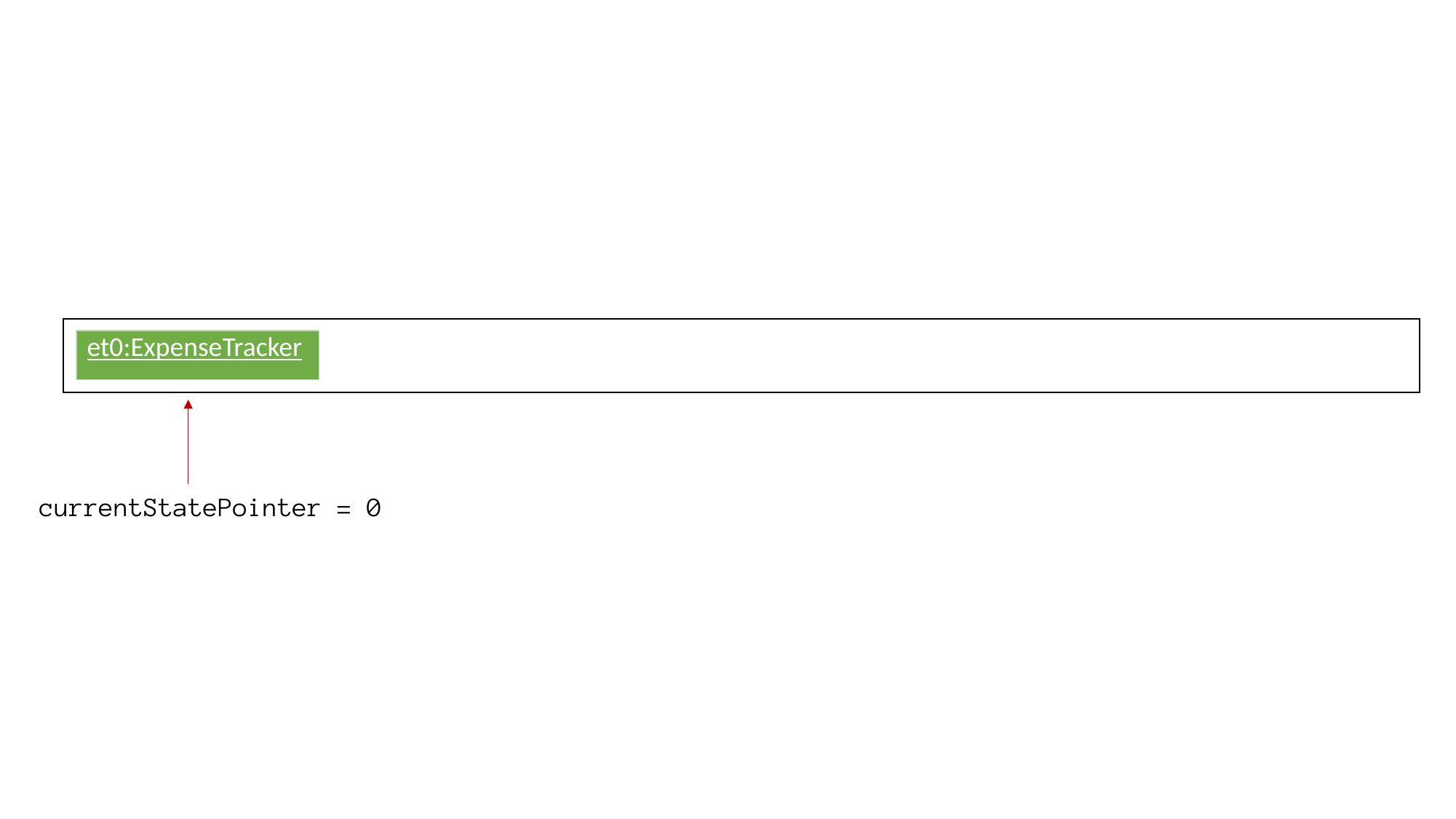

| et0:ExpenseTracker |
| --- |
currentStatePointer = 0